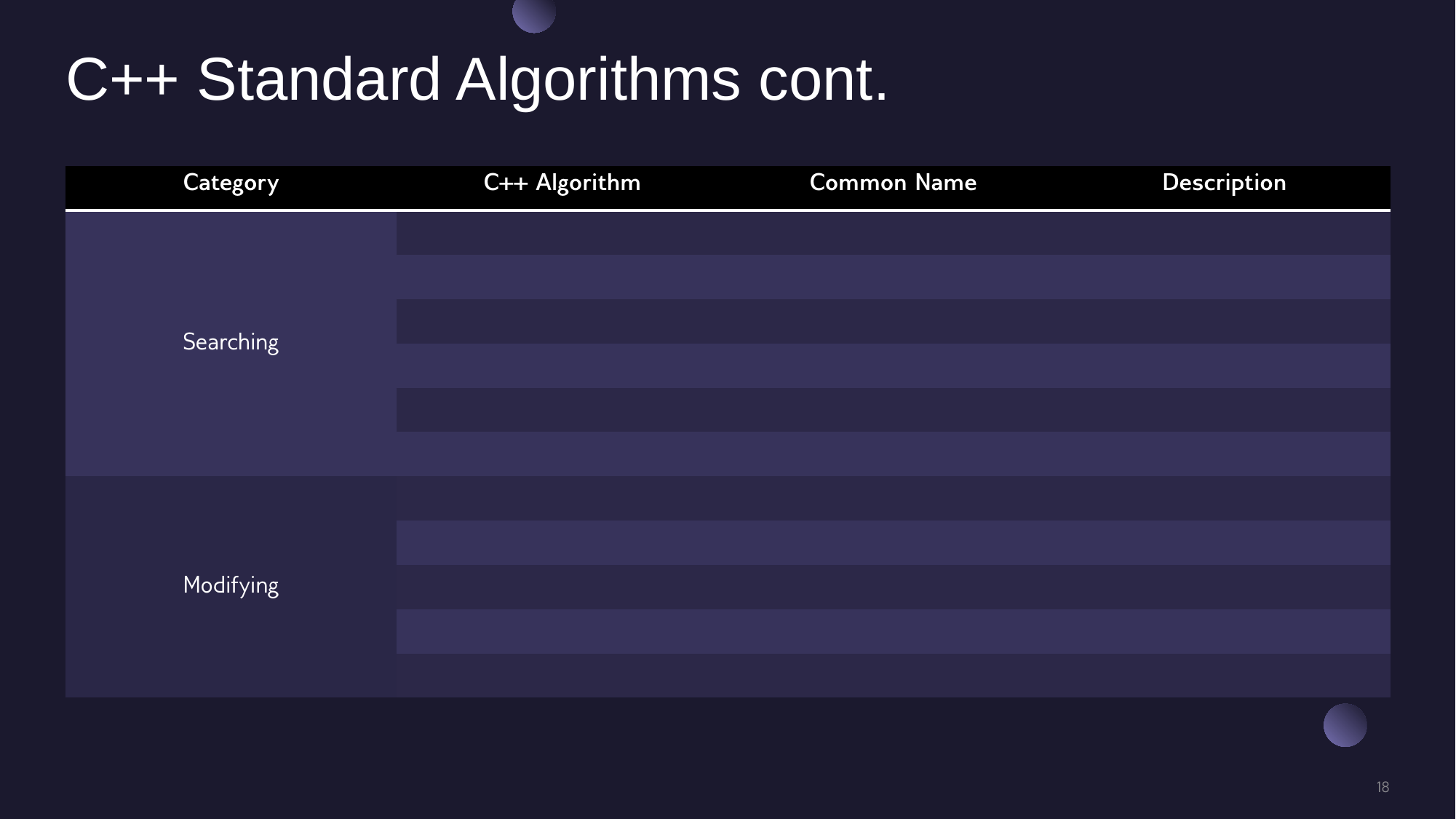

# C++ Standard Algorithms cont.
| Category | C++ Algorithm | Common Name | Description |
| --- | --- | --- | --- |
| Searching |  |  |  |
|  |  |  |  |
|  |  |  |  |
|  |  |  |  |
|  |  |  |  |
|  |  |  |  |
| Modifying |  |  |  |
|  |  |  |  |
|  |  |  |  |
|  |  |  |  |
|  |  |  |  |

18